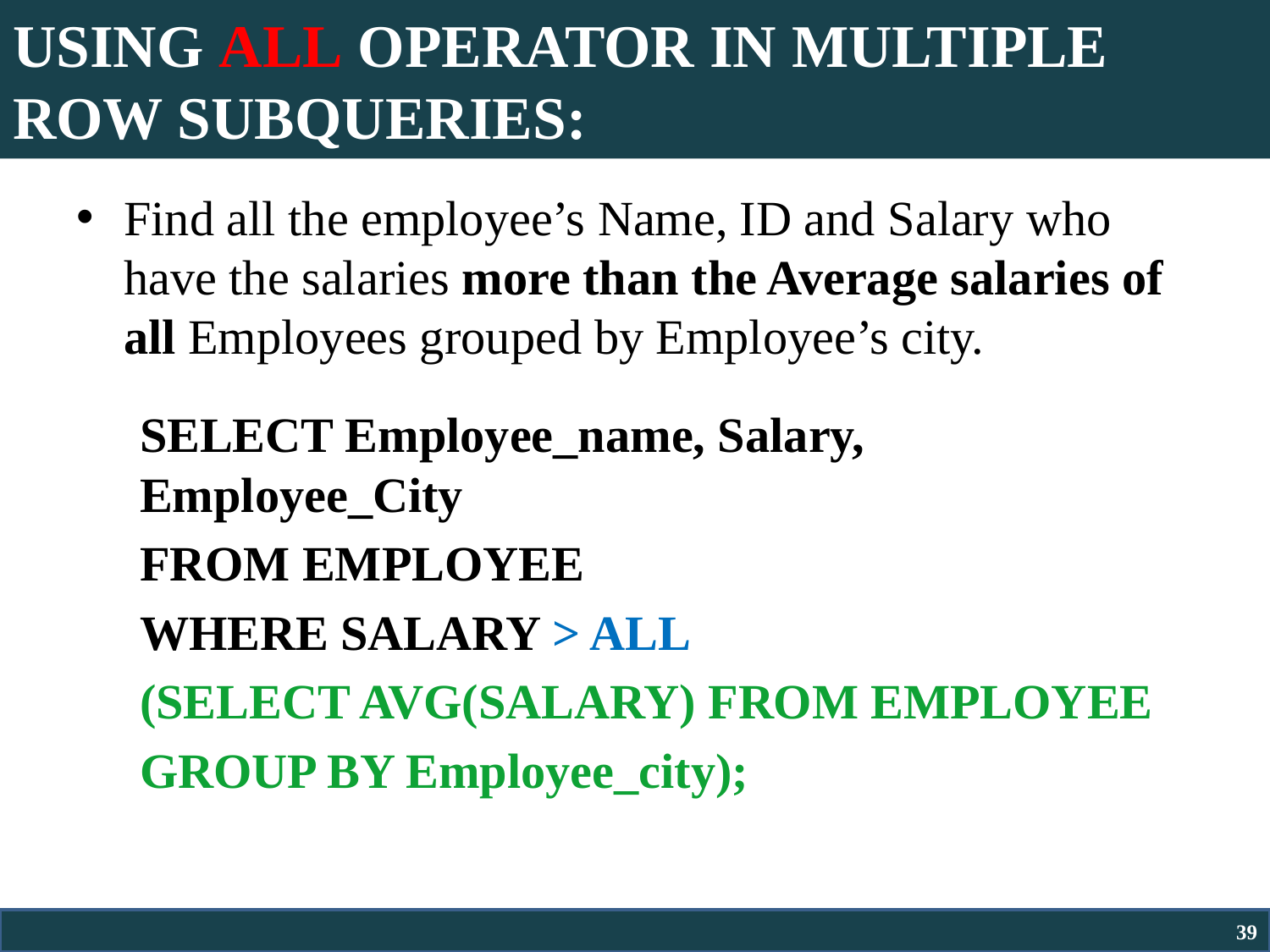

# USING ALL OPERATOR IN MULTIPLE ROW SUBQUERIES:
Find all the employee’s Name, ID and Salary who have the salaries more than the Average salaries of all Employees grouped by Employee’s city.

SELECT Employee_name, Salary, Employee_City
FROM EMPLOYEE
WHERE SALARY > ALL
(SELECT AVG(SALARY) FROM EMPLOYEE
GROUP BY Employee_city);
39